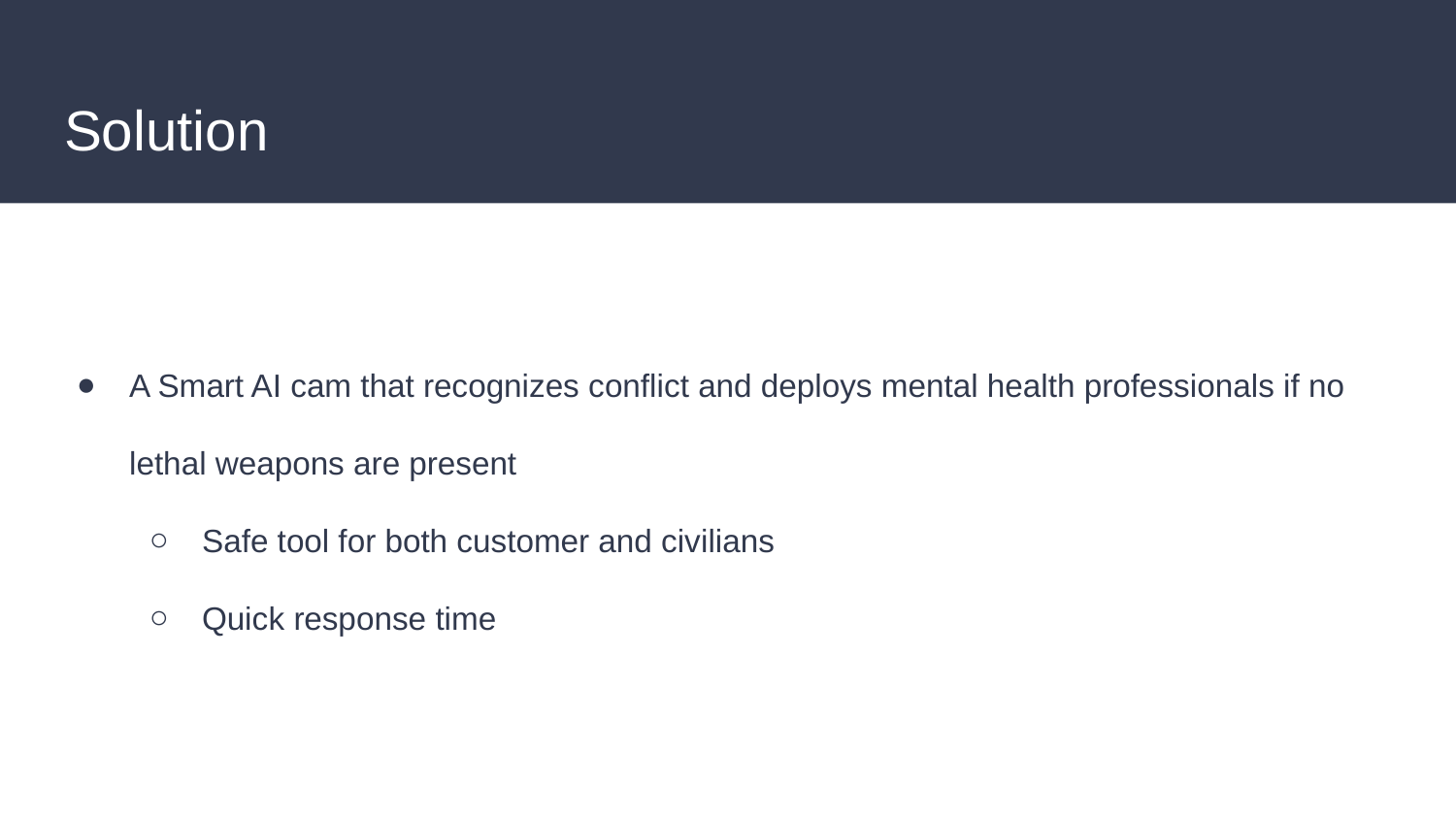

# Solution
A Smart AI cam that recognizes conflict and deploys mental health professionals if no lethal weapons are present
Safe tool for both customer and civilians
Quick response time